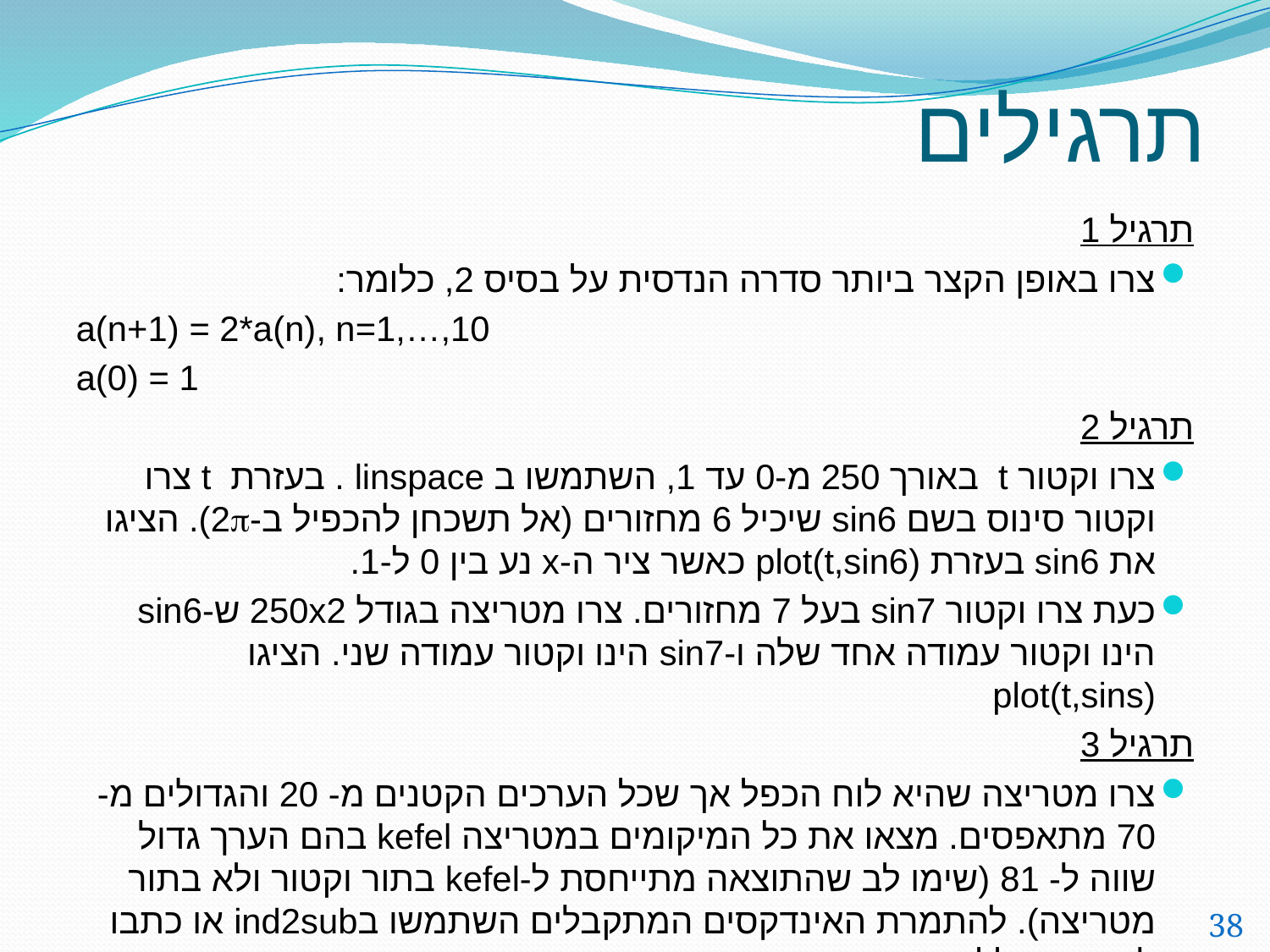

# תרגילים
תרגיל 1
צרו באופן הקצר ביותר סדרה הנדסית על בסיס 2, כלומר:
a(n+1) = 2*a(n), n=1,…,10
a(0) = 1
תרגיל 2
צרו וקטור t  באורך 250 מ-0 עד 1, השתמשו ב linspace . בעזרת  t צרו וקטור סינוס בשם sin6 שיכיל 6 מחזורים (אל תשכחן להכפיל ב-2π). הציגו את sin6 בעזרת plot(t,sin6) כאשר ציר ה-x נע בין 0 ל-1.
כעת צרו וקטור sin7 בעל 7 מחזורים. צרו מטריצה בגודל 250x2 ש-sin6 הינו וקטור עמודה אחד שלה ו-sin7 הינו וקטור עמודה שני. הציגו  plot(t,sins)
תרגיל 3
צרו מטריצה שהיא לוח הכפל אך שכל הערכים הקטנים מ- 20 והגדולים מ- 70 מתאפסים. מצאו את כל המיקומים במטריצה kefel בהם הערך גדול שווה ל- 81 (שימו לב שהתוצאה מתייחסת ל-kefel בתור וקטור ולא בתור מטריצה). להתמרת האינדקסים המתקבלים השתמשו בind2sub או כתבו לבד את כלל ההתמרה